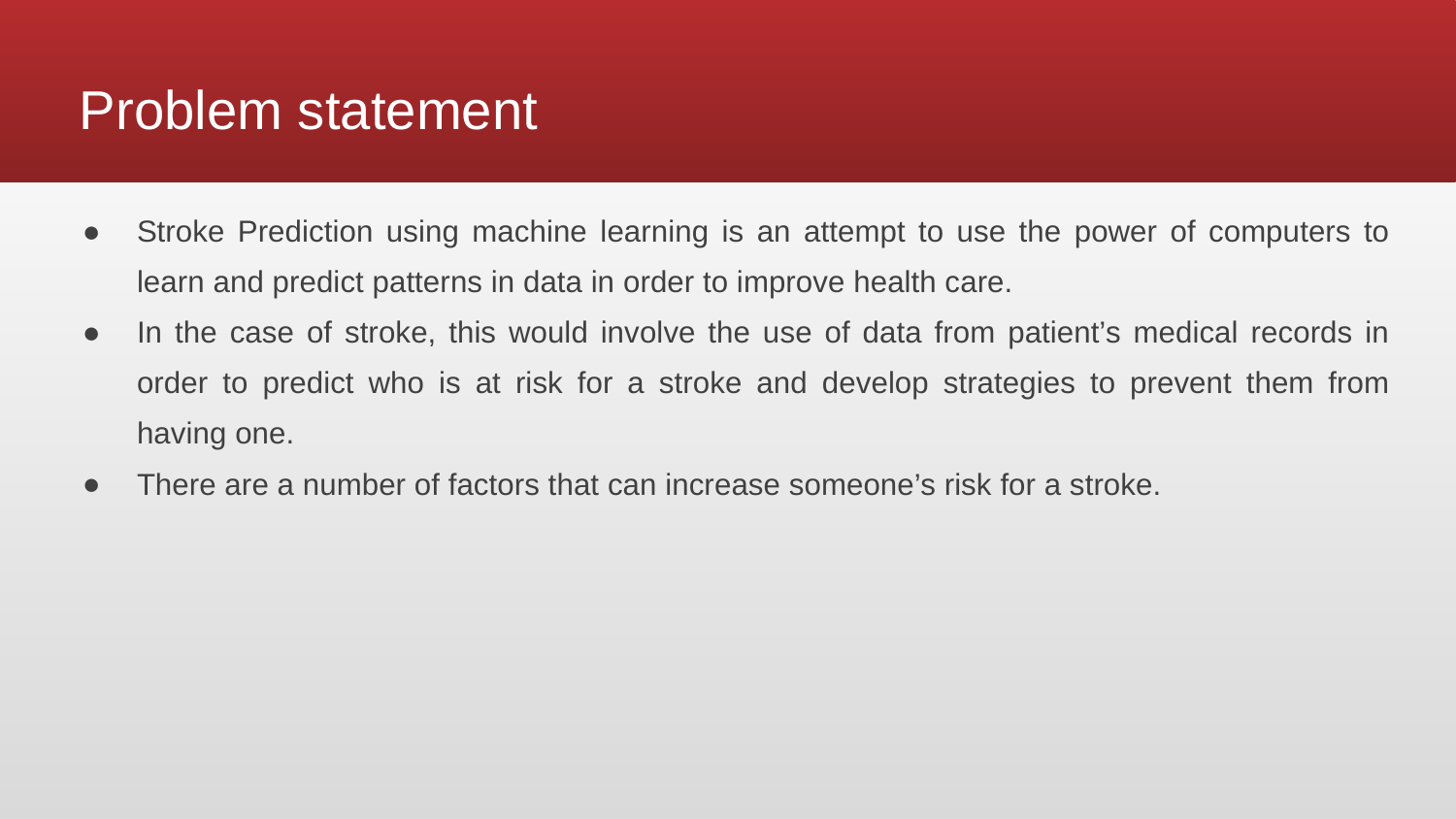

# Problem statement
Stroke Prediction using machine learning is an attempt to use the power of computers to learn and predict patterns in data in order to improve health care.
In the case of stroke, this would involve the use of data from patient’s medical records in order to predict who is at risk for a stroke and develop strategies to prevent them from having one.
There are a number of factors that can increase someone’s risk for a stroke.